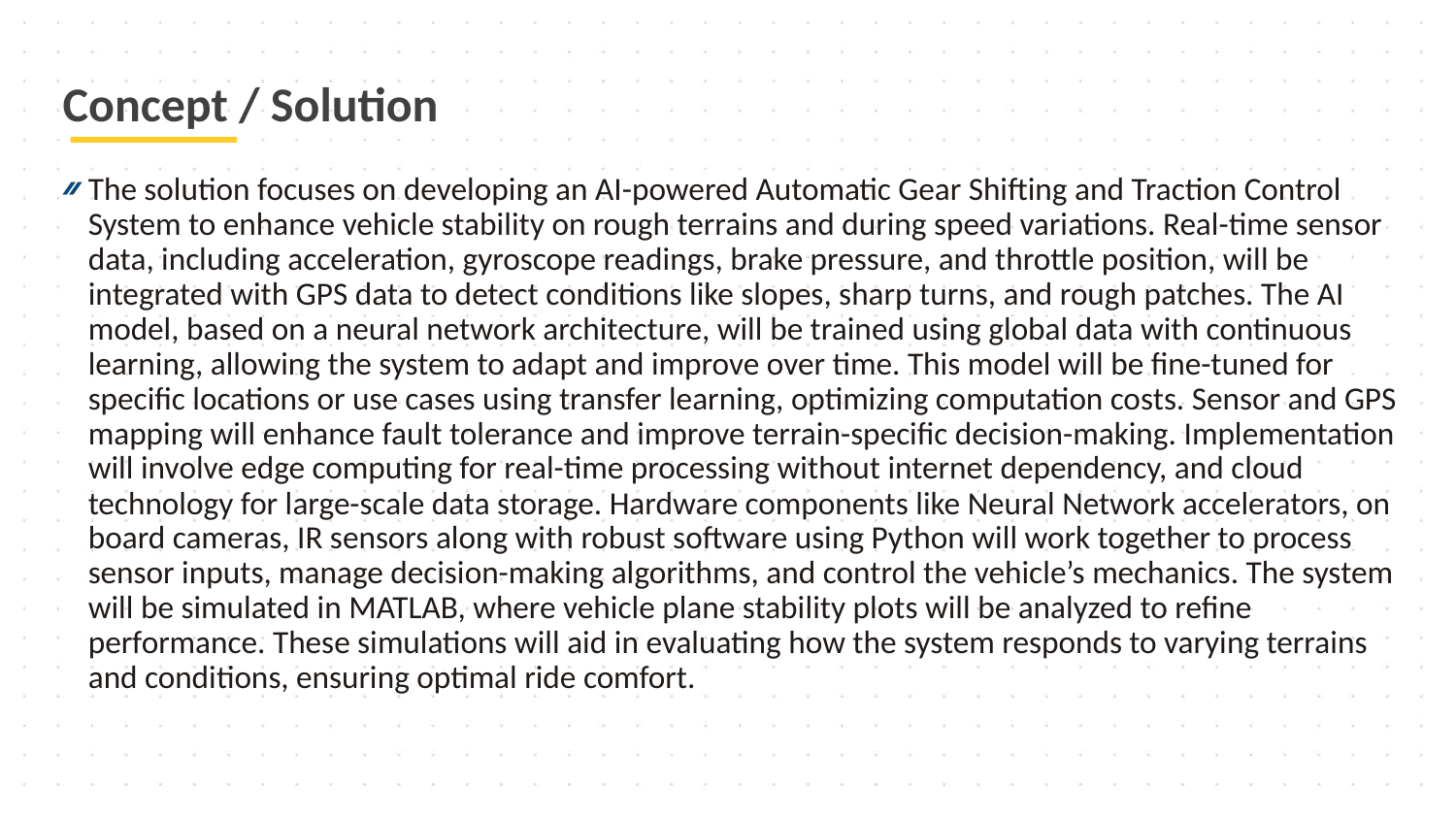

# Concept / Solution
The solution focuses on developing an AI-powered Automatic Gear Shifting and Traction Control System to enhance vehicle stability on rough terrains and during speed variations. Real-time sensor data, including acceleration, gyroscope readings, brake pressure, and throttle position, will be integrated with GPS data to detect conditions like slopes, sharp turns, and rough patches. The AI model, based on a neural network architecture, will be trained using global data with continuous learning, allowing the system to adapt and improve over time. This model will be fine-tuned for specific locations or use cases using transfer learning, optimizing computation costs. Sensor and GPS mapping will enhance fault tolerance and improve terrain-specific decision-making. Implementation will involve edge computing for real-time processing without internet dependency, and cloud technology for large-scale data storage. Hardware components like Neural Network accelerators, on board cameras, IR sensors along with robust software using Python will work together to process sensor inputs, manage decision-making algorithms, and control the vehicle’s mechanics. The system will be simulated in MATLAB, where vehicle plane stability plots will be analyzed to refine performance. These simulations will aid in evaluating how the system responds to varying terrains and conditions, ensuring optimal ride comfort.
3